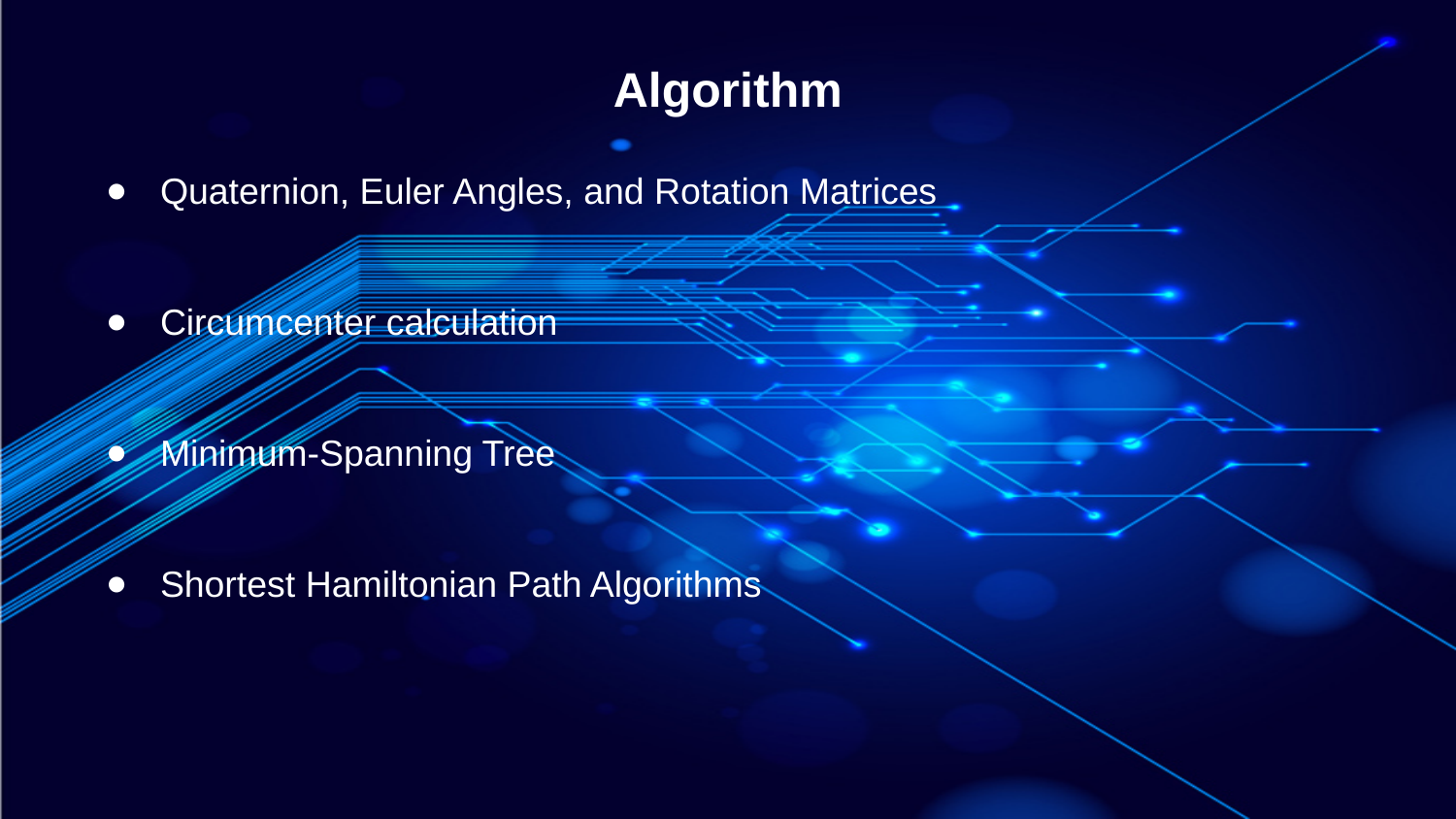

# Algorithm
Quaternion, Euler Angles, and Rotation Matrices

Circumcenter calculation

Minimum-Spanning Tree

Shortest Hamiltonian Path Algorithms